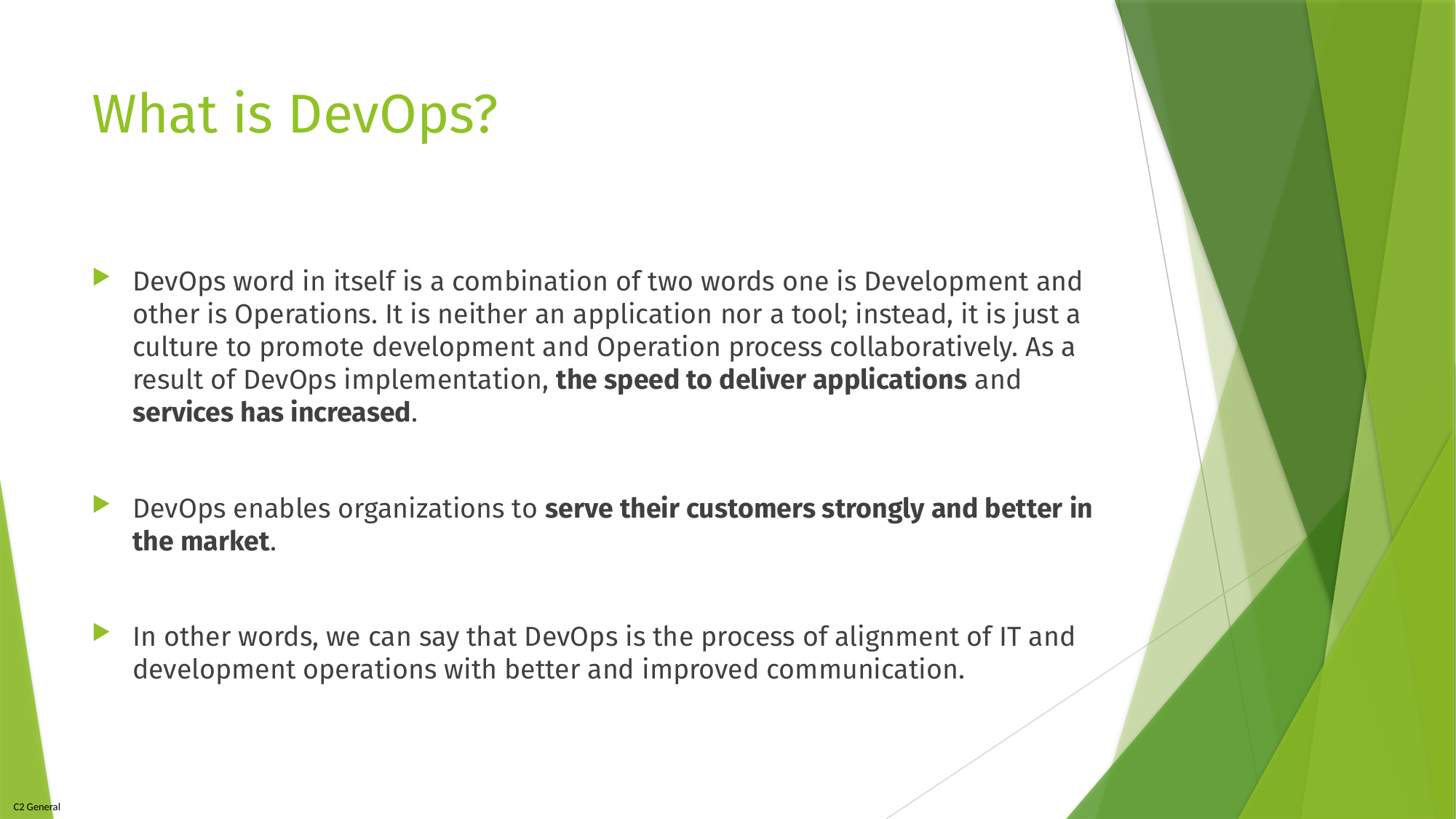

# What is DevOps?
DevOps word in itself is a combination of two words one is Development and other is Operations. It is neither an application nor a tool; instead, it is just a culture to promote development and Operation process collaboratively. As a result of DevOps implementation, the speed to deliver applications and services has increased.

DevOps enables organizations to serve their customers strongly and better in the market.

In other words, we can say that DevOps is the process of alignment of IT and development operations with better and improved communication.